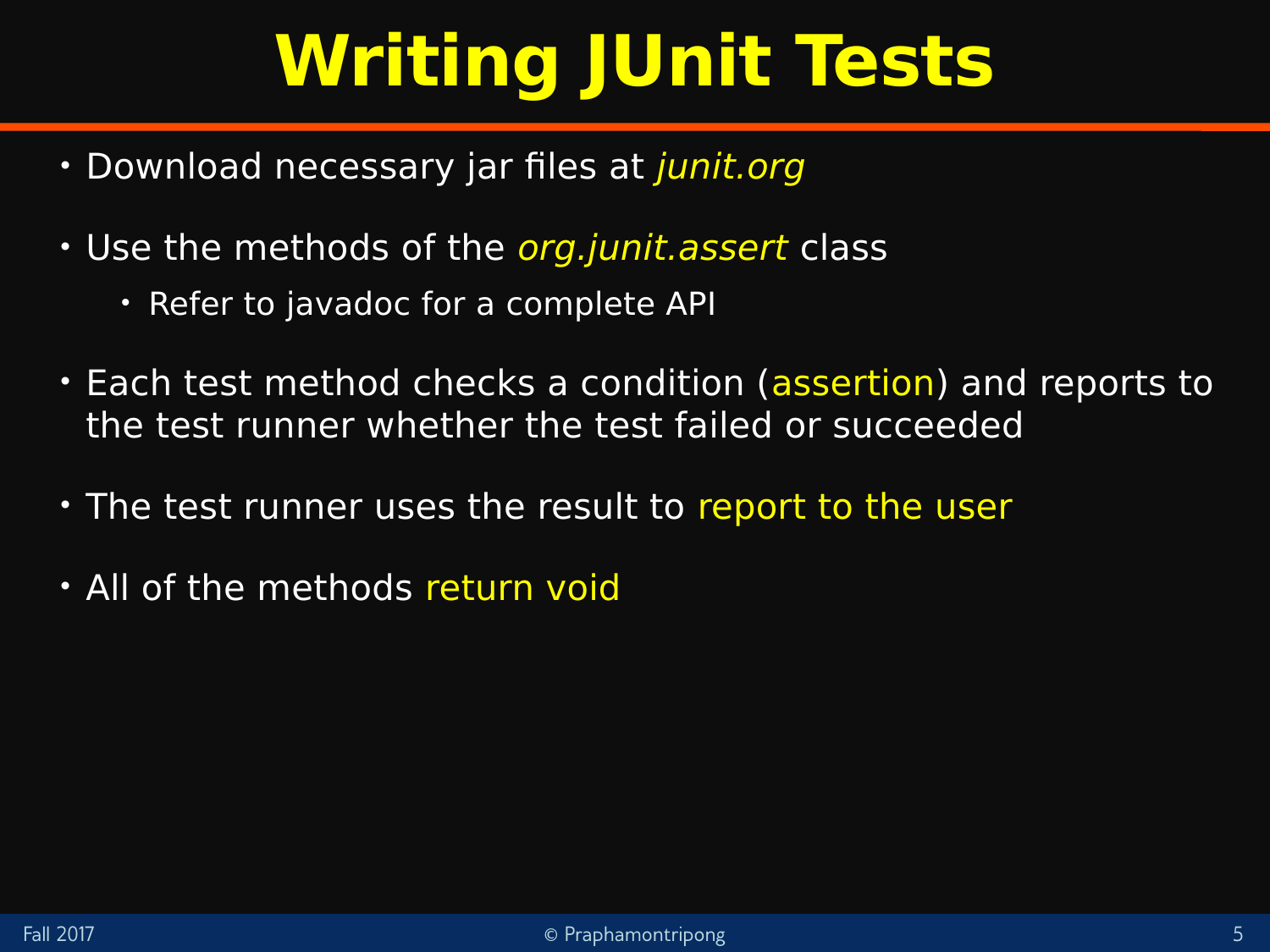

# Writing JUnit Tests
Download necessary jar files at junit.org
Use the methods of the org.junit.assert class
Refer to javadoc for a complete API
Each test method checks a condition (assertion) and reports to the test runner whether the test failed or succeeded
The test runner uses the result to report to the user
All of the methods return void